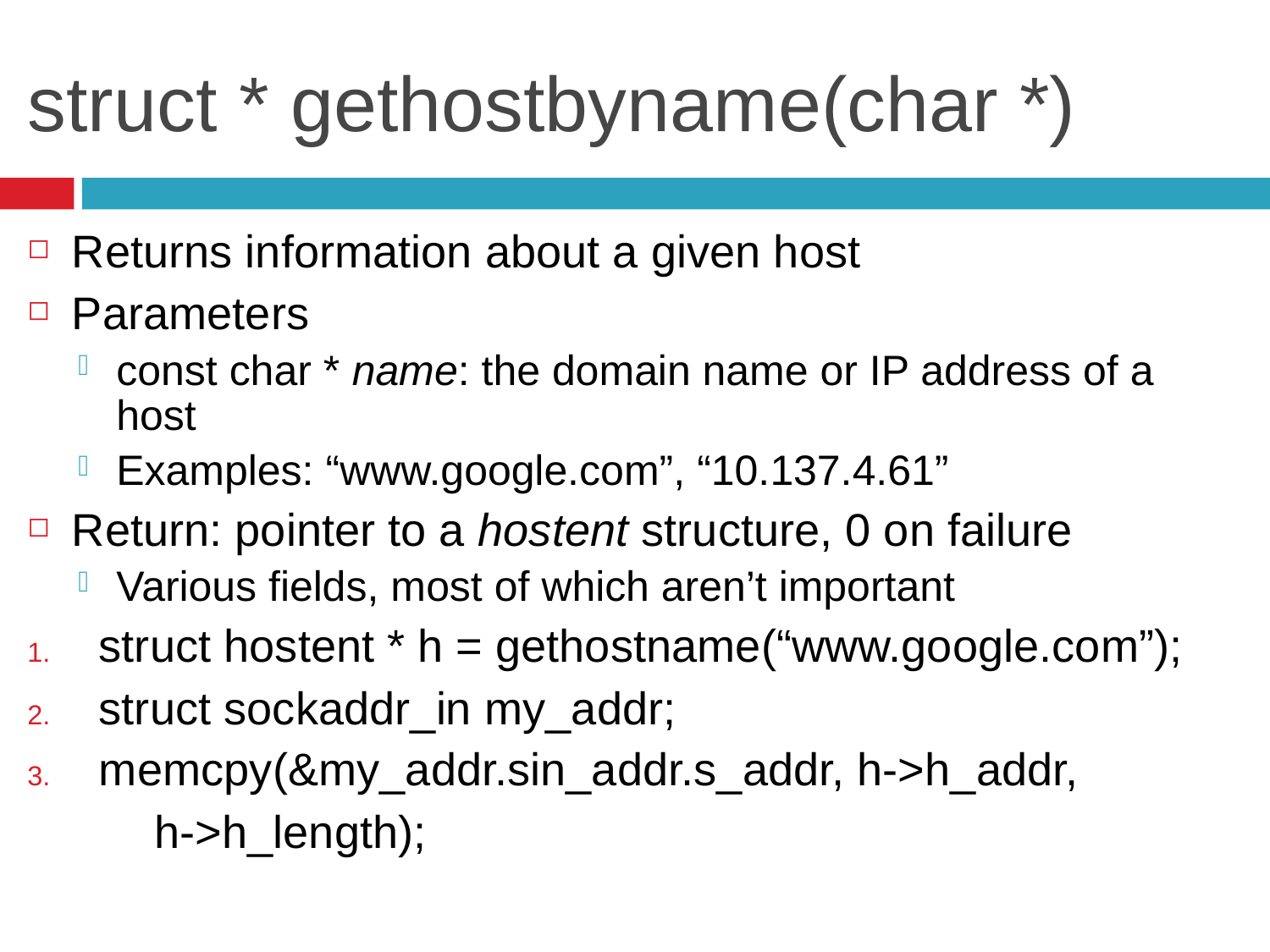

# struct * gethostbyname(char *)
21
Returns information about a given host
Parameters
const char * name: the domain name or IP address of a host
Examples: “www.google.com”, “10.137.4.61”
Return: pointer to a hostent structure, 0 on failure
Various fields, most of which aren’t important
struct hostent * h = gethostname(“www.google.com”);
struct sockaddr_in my_addr;
memcpy(&my_addr.sin_addr.s_addr, h->h_addr,
	h->h_length);